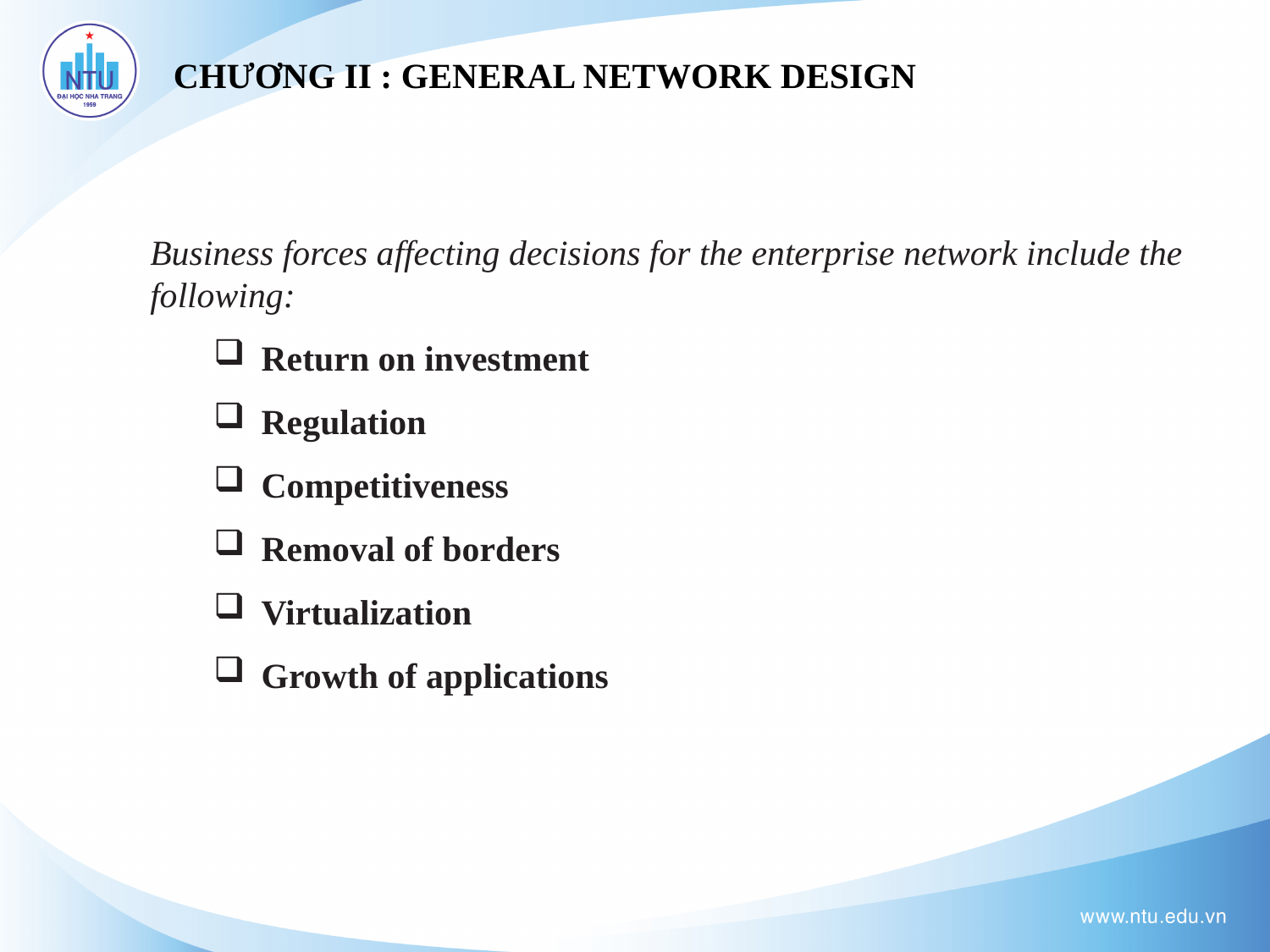

# CHƯƠNG II : GENERAL NETWORK DESIGN
Business forces affecting decisions for the enterprise network include the following:
Return on investment
Regulation
Competitiveness
Removal of borders
Virtualization
Growth of applications